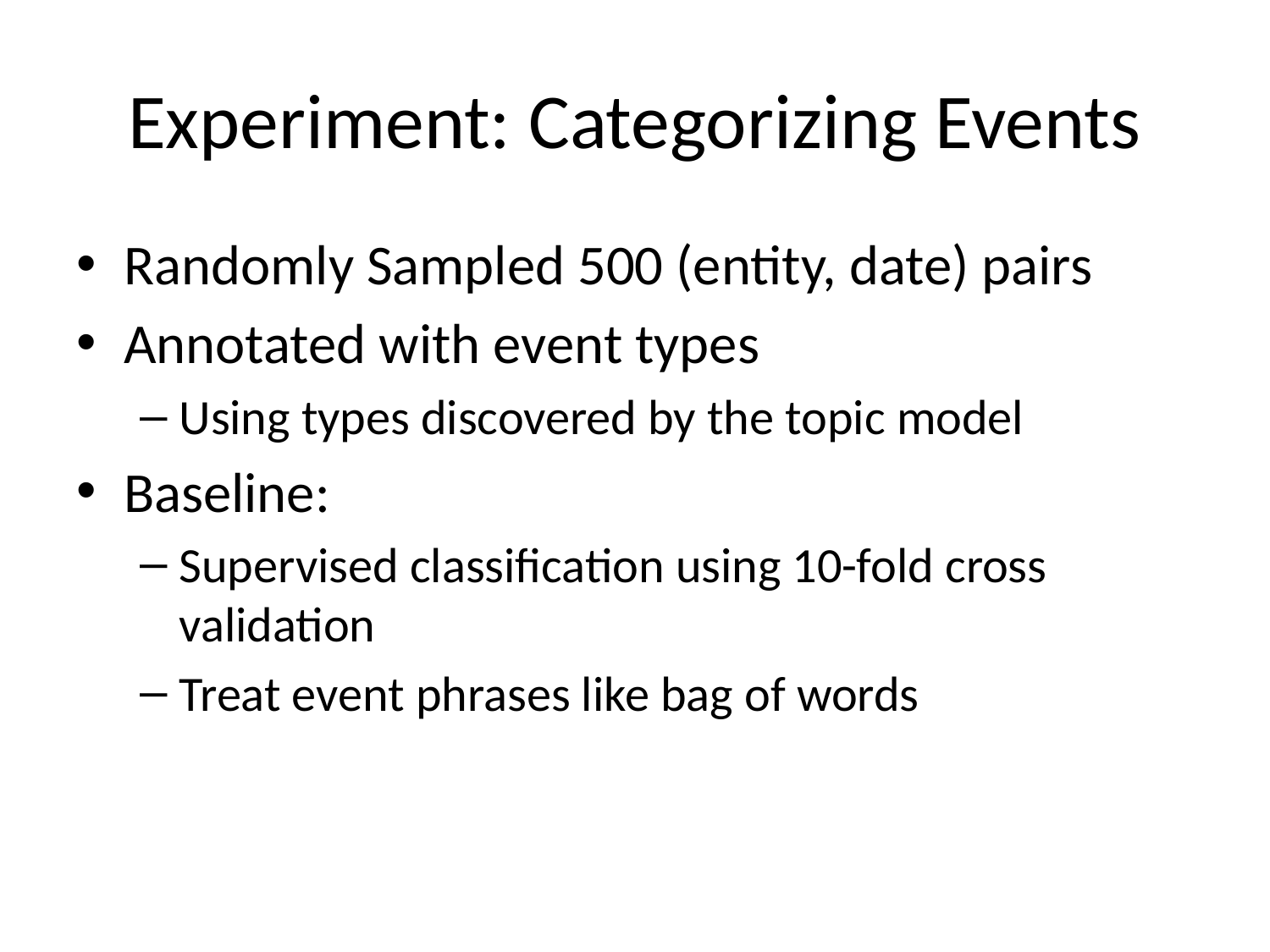

# Experiment: Categorizing Events
Randomly Sampled 500 (entity, date) pairs
Annotated with event types
Using types discovered by the topic model
Baseline:
Supervised classification using 10-fold cross validation
Treat event phrases like bag of words